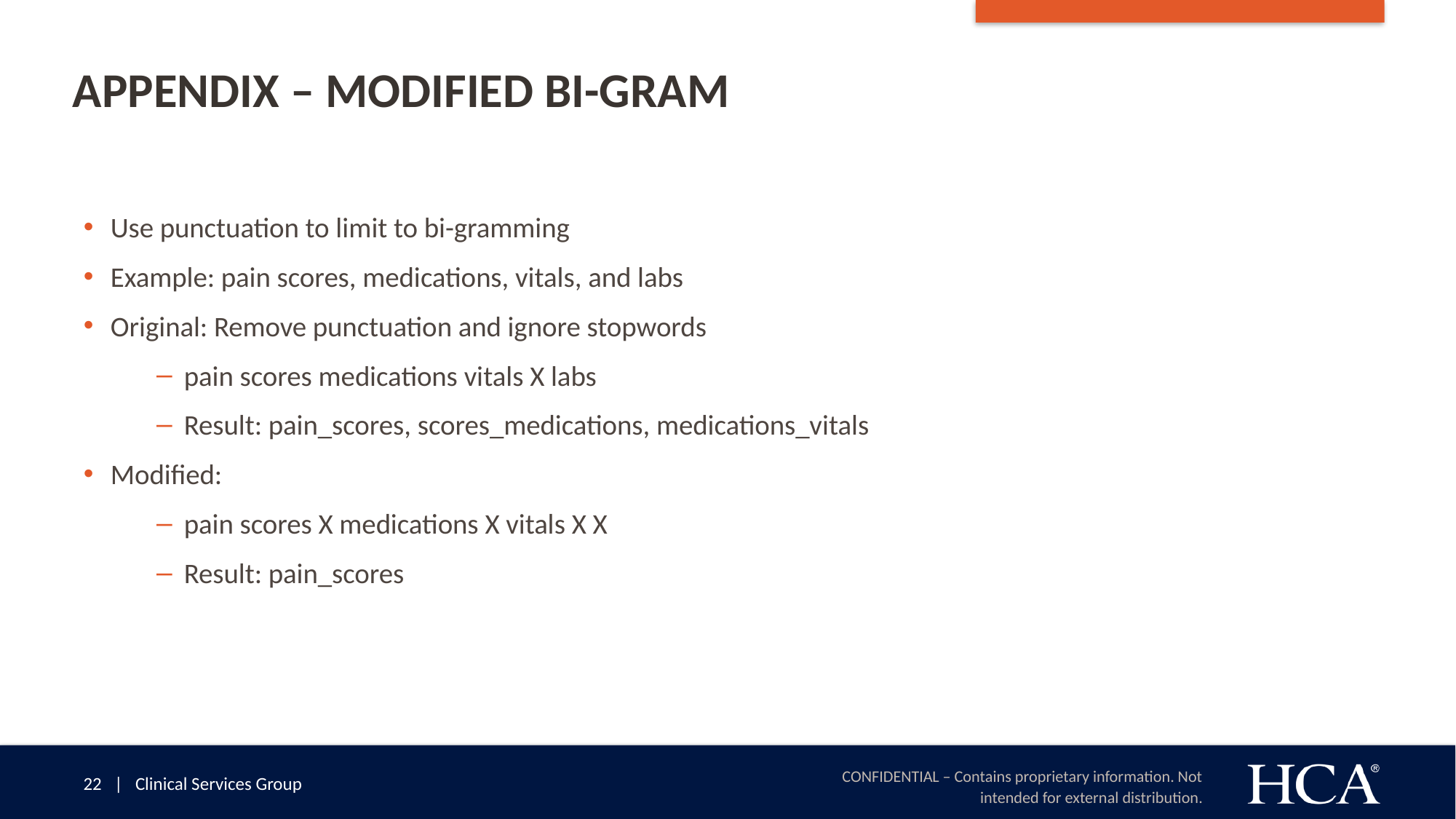

# Appendix – Modified Bi-Gram
Use punctuation to limit to bi-gramming
Example: pain scores, medications, vitals, and labs
Original: Remove punctuation and ignore stopwords
pain scores medications vitals X labs
Result: pain_scores, scores_medications, medications_vitals
Modified:
pain scores X medications X vitals X X
Result: pain_scores